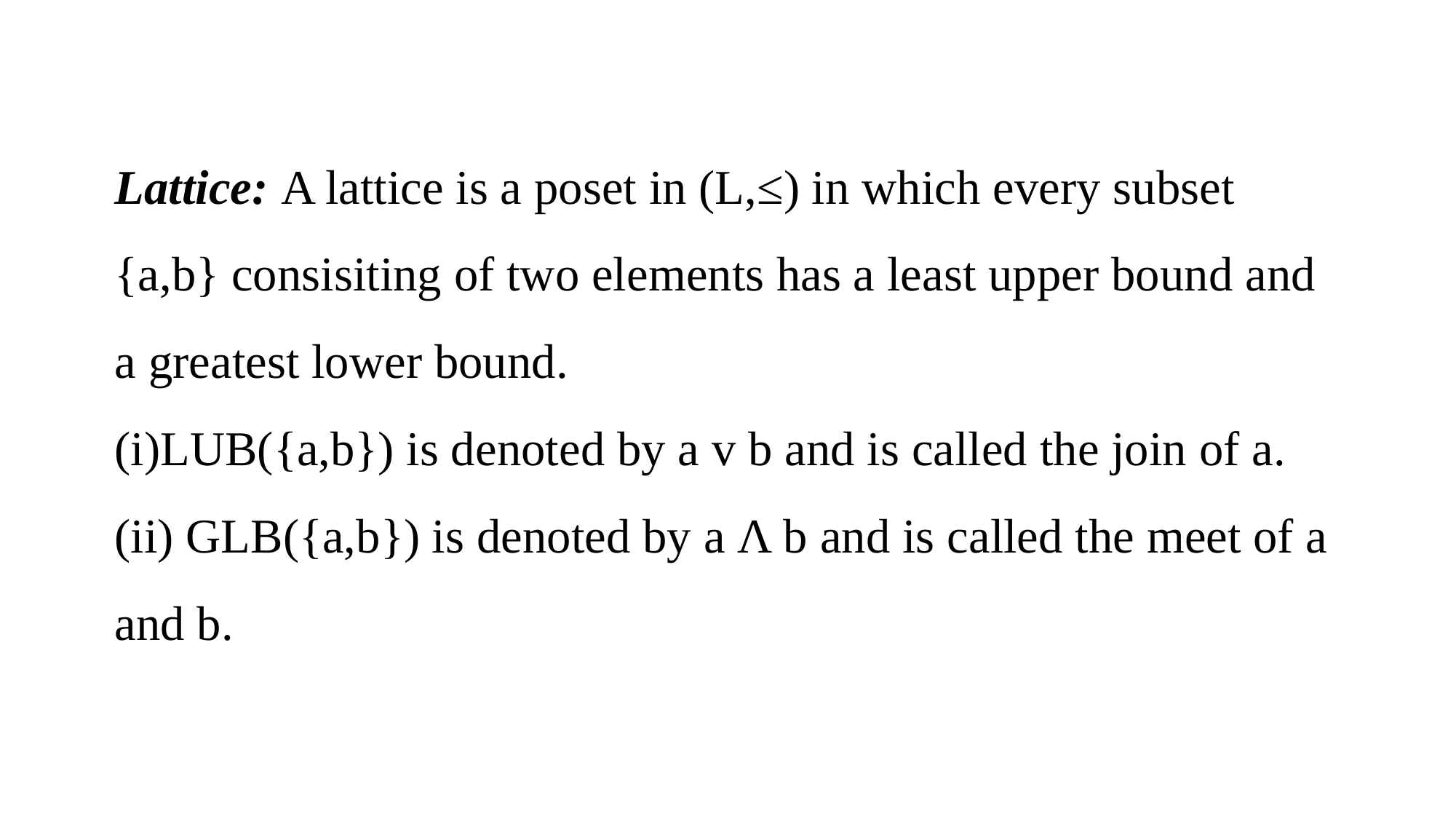

Lattice: A lattice is a poset in (L,≤) in which every subset {a,b} consisiting of two elements has a least upper bound and a greatest lower bound.
(i)LUB({a,b}) is denoted by a v b and is called the join of a. (ii) GLB({a,b}) is denoted by a Λ b and is called the meet of a and b.